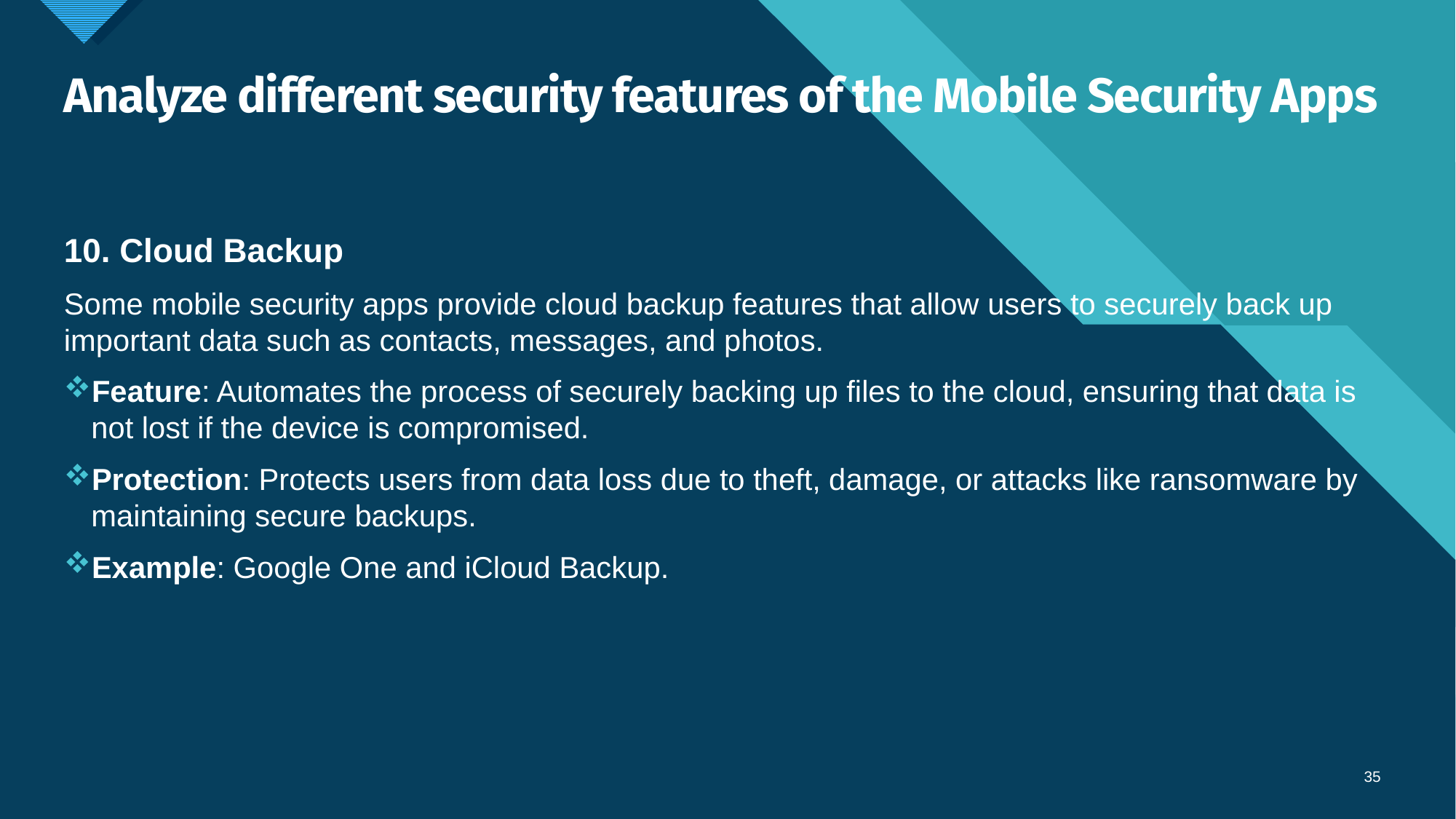

# Analyze different security features of the Mobile Security Apps
10. Cloud Backup
Some mobile security apps provide cloud backup features that allow users to securely back up important data such as contacts, messages, and photos.
Feature: Automates the process of securely backing up files to the cloud, ensuring that data is not lost if the device is compromised.
Protection: Protects users from data loss due to theft, damage, or attacks like ransomware by maintaining secure backups.
Example: Google One and iCloud Backup.
35